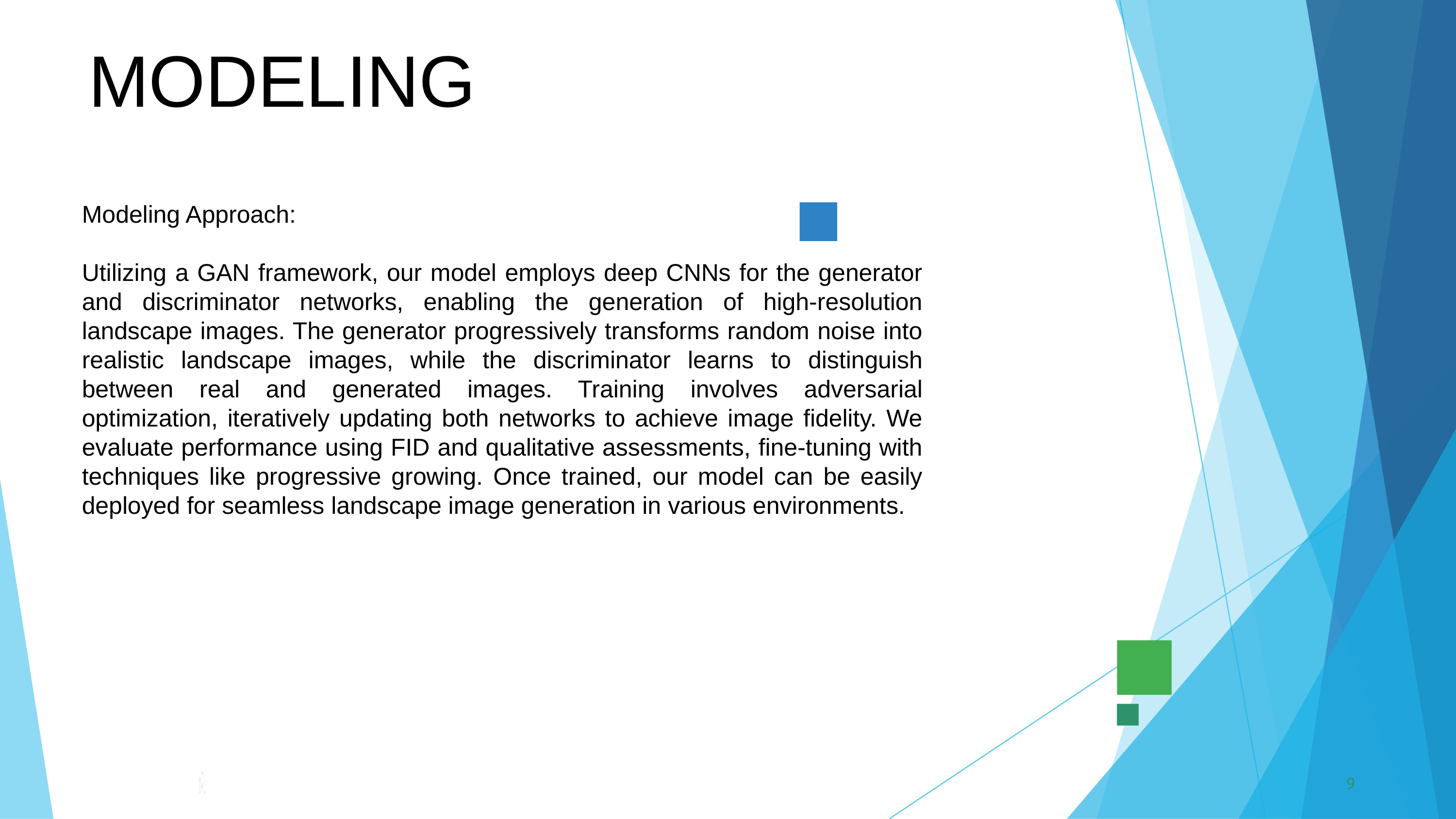

MODELING
Modeling Approach:

Utilizing a GAN framework, our model employs deep CNNs for the generator and discriminator networks, enabling the generation of high-resolution landscape images. The generator progressively transforms random noise into realistic landscape images, while the discriminator learns to distinguish between real and generated images. Training involves adversarial optimization, iteratively updating both networks to achieve image fidelity. We evaluate performance using FID and qualitative assessments, fine-tuning with techniques like progressive growing. Once trained, our model can be easily deployed for seamless landscape image generation in various environments.

9